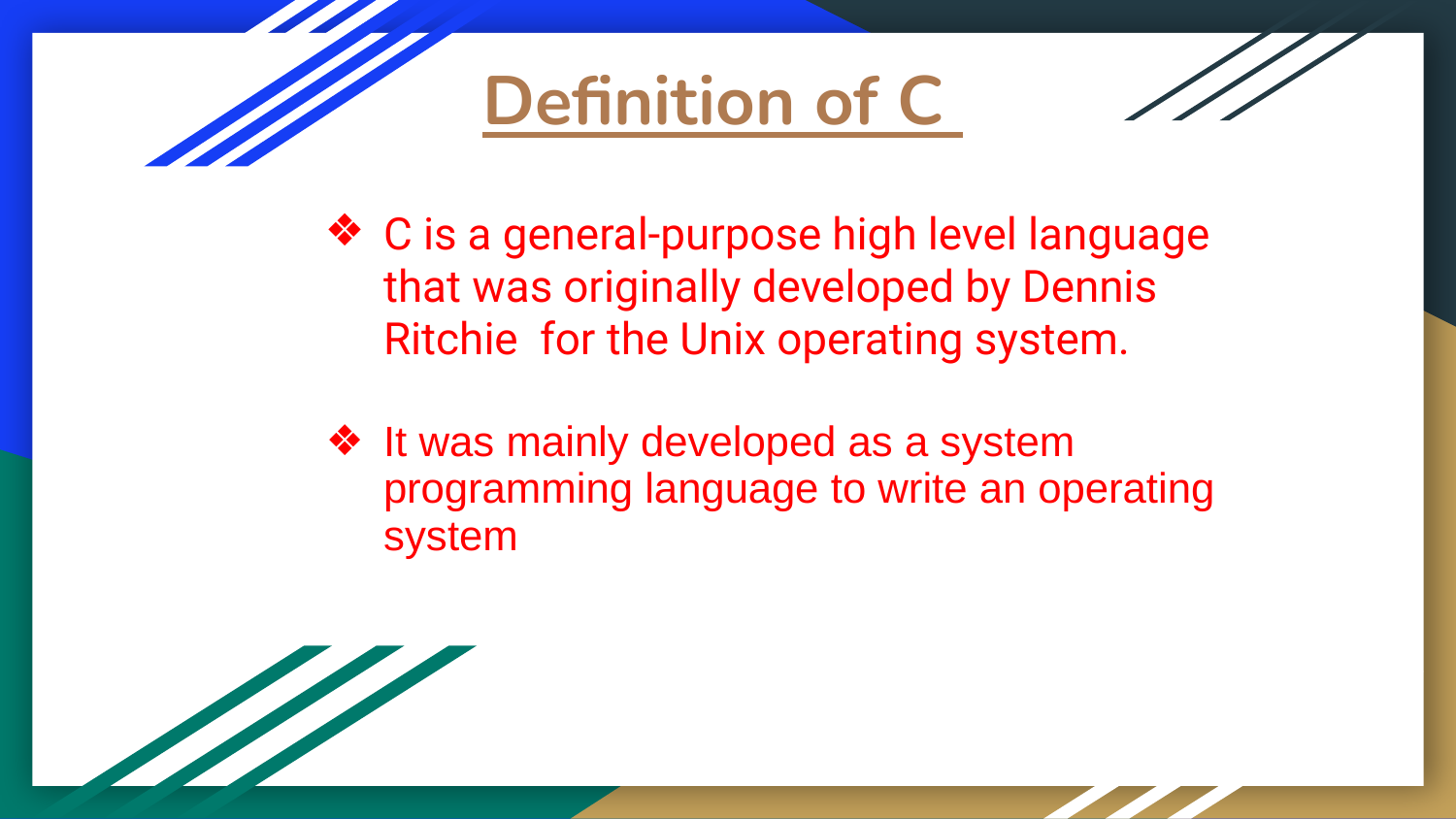

# Definition of C
C is a general-purpose high level language that was originally developed by Dennis Ritchie  for the Unix operating system.

It was mainly developed as a system programming language to write an operating system